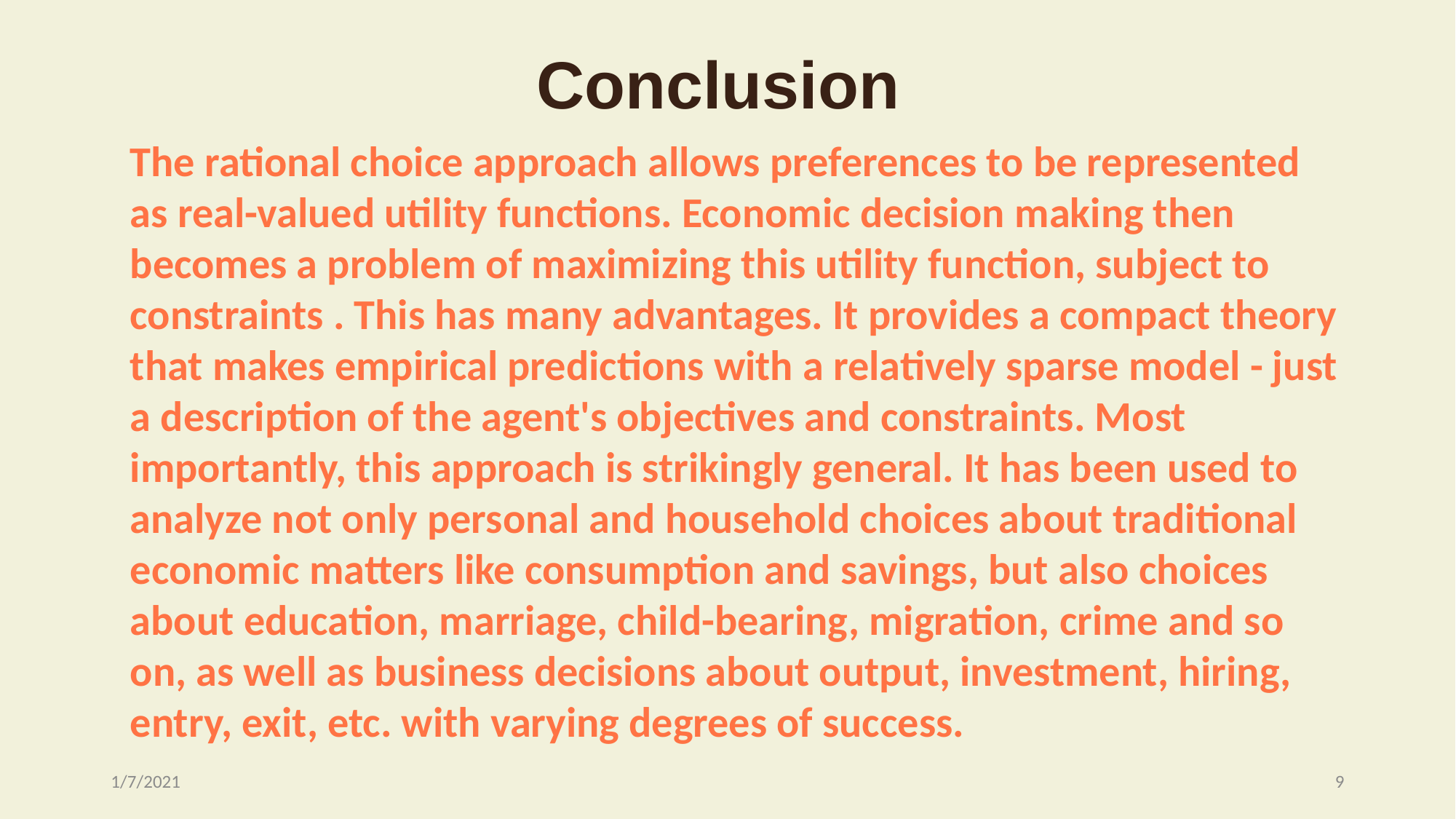

Conclusion
The rational choice approach allows preferences to be represented as real-valued utility functions. Economic decision making then becomes a problem of maximizing this utility function, subject to constraints . This has many advantages. It provides a compact theory that makes empirical predictions with a relatively sparse model - just a description of the agent's objectives and constraints. Most importantly, this approach is strikingly general. It has been used to analyze not only personal and household choices about traditional economic matters like consumption and savings, but also choices about education, marriage, child-bearing, migration, crime and so on, as well as business decisions about output, investment, hiring, entry, exit, etc. with varying degrees of success.
1/7/2021
9